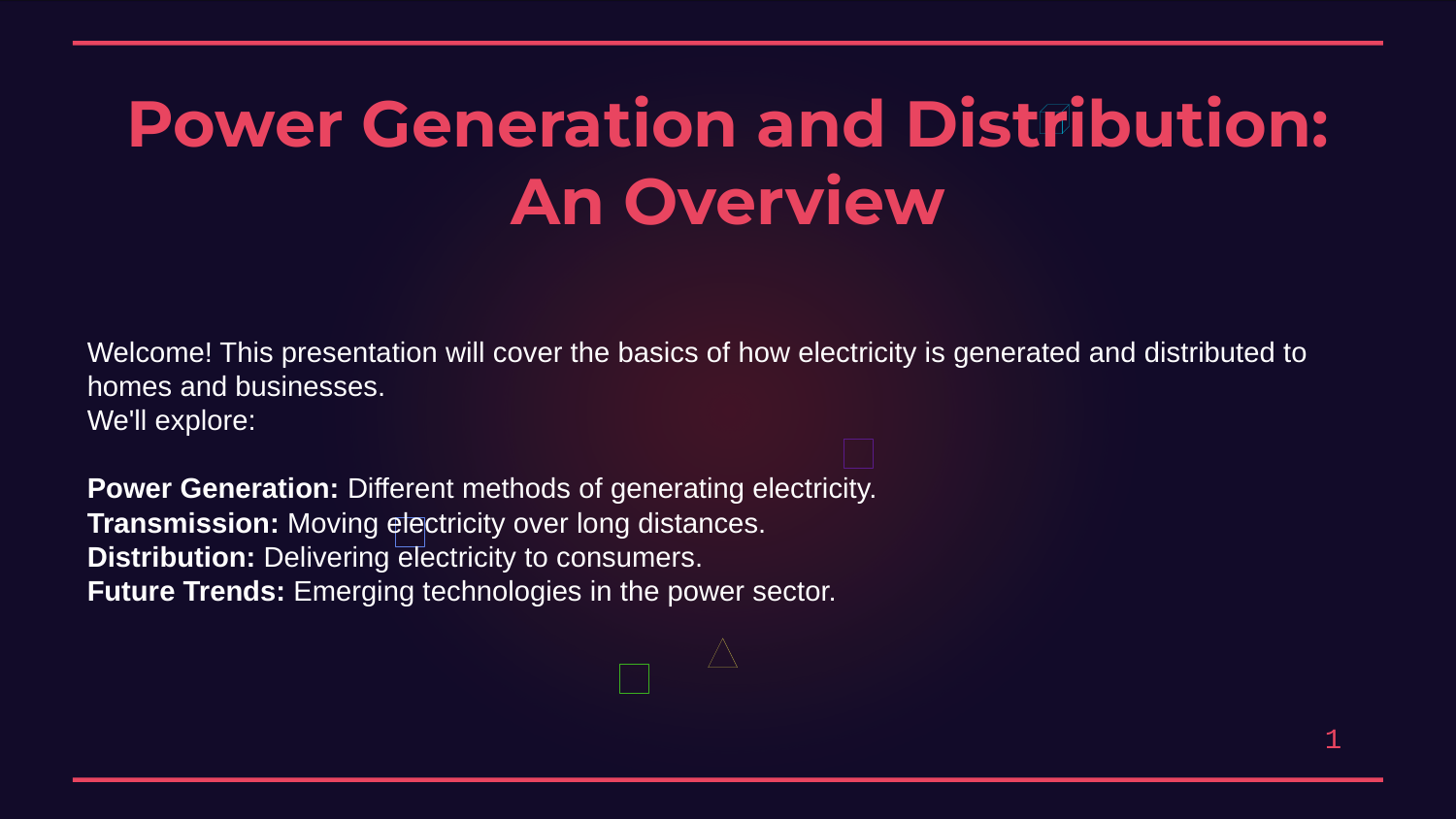

Power Generation and Distribution: An Overview

Welcome! This presentation will cover the basics of how electricity is generated and distributed to homes and businesses.
We'll explore:

Power Generation: Different methods of generating electricity.
Transmission: Moving electricity over long distances.
Distribution: Delivering electricity to consumers.
Future Trends: Emerging technologies in the power sector.

1